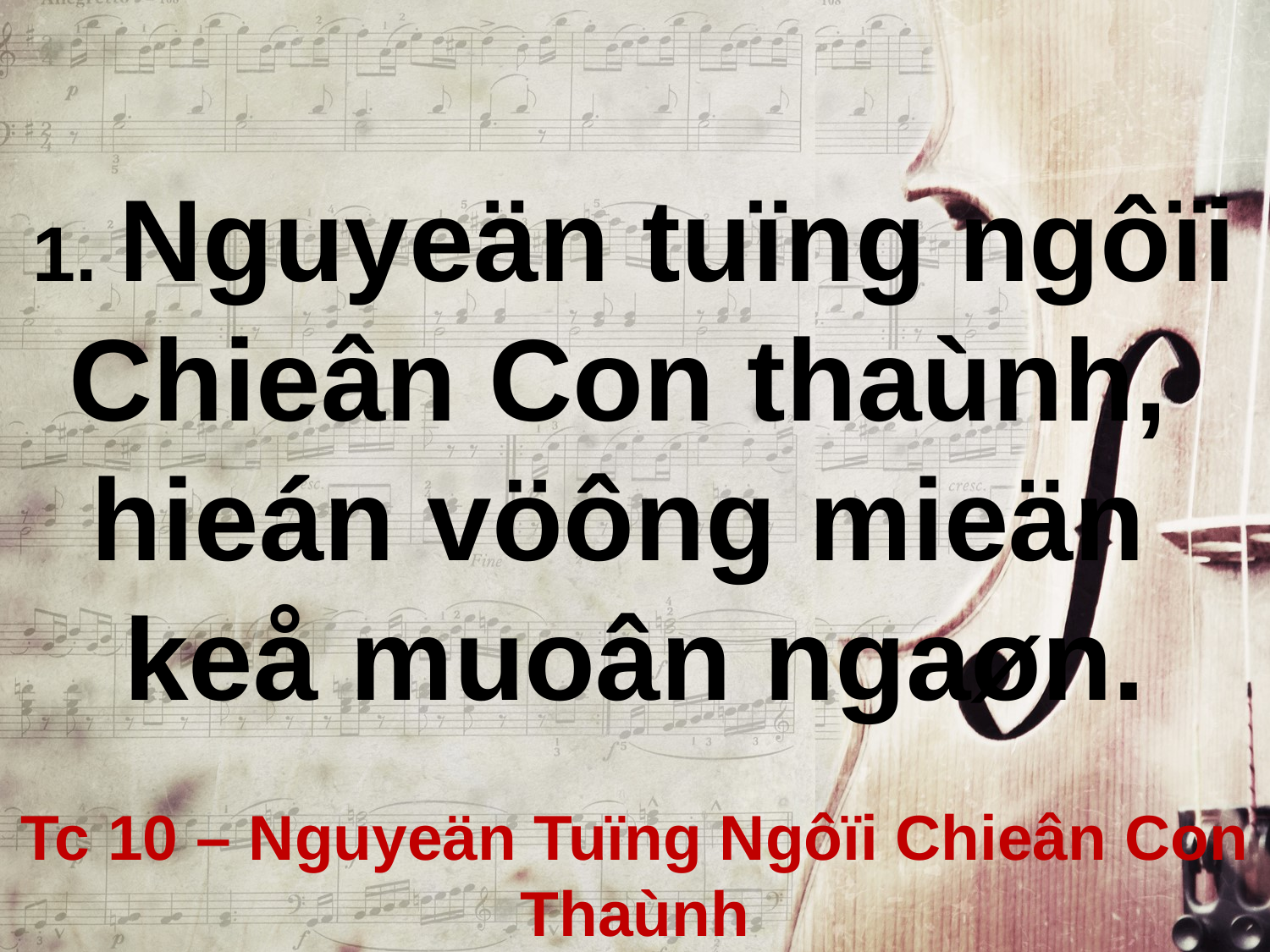

1. Nguyeän tuïng ngôïi Chieân Con thaùnh,
hieán vöông mieän
keå muoân ngaøn.
Tc 10 – Nguyeän Tuïng Ngôïi Chieân Con Thaùnh